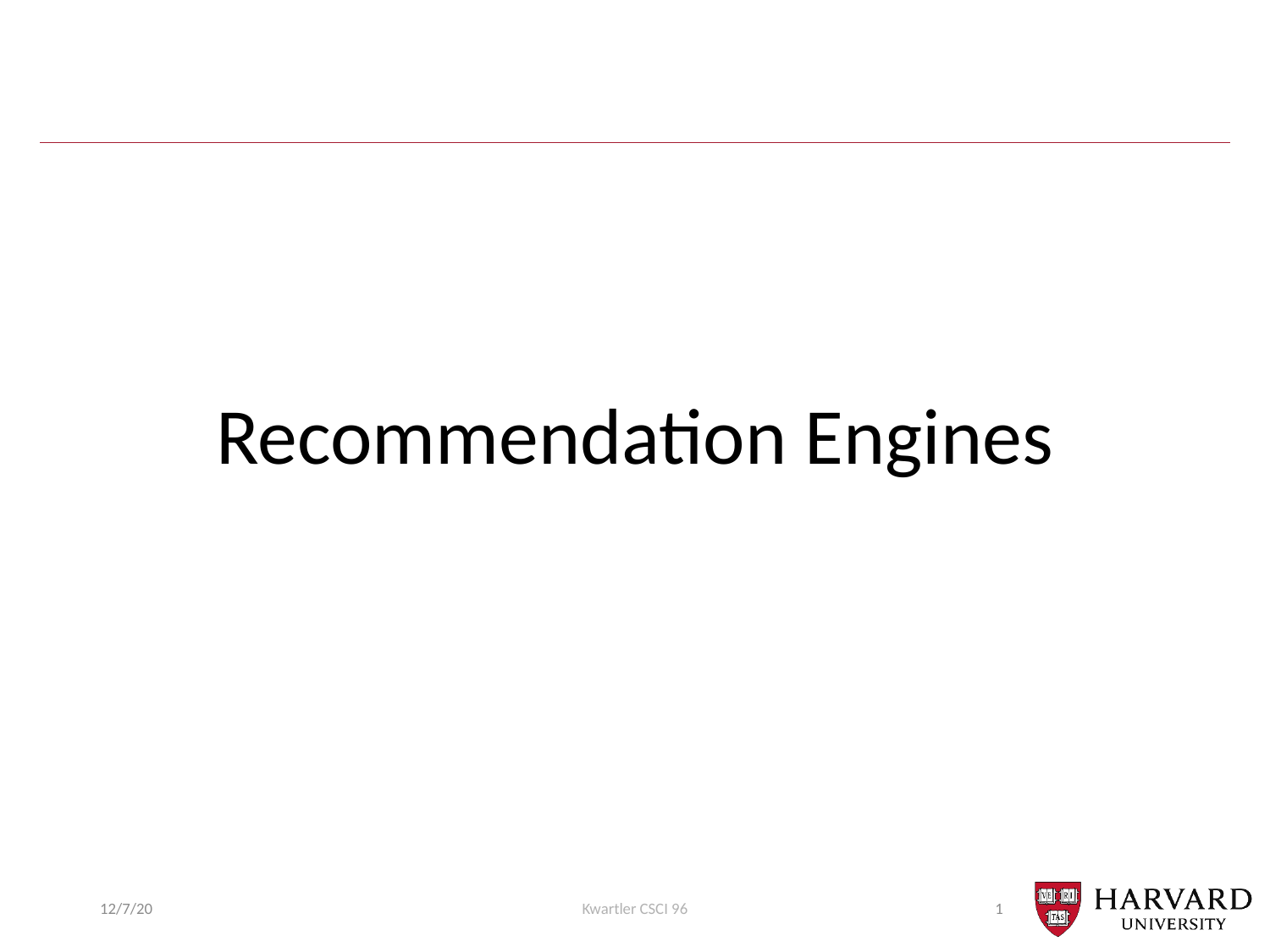

# Recommendation Engines

12/7/20
Kwartler CSCI 96
1